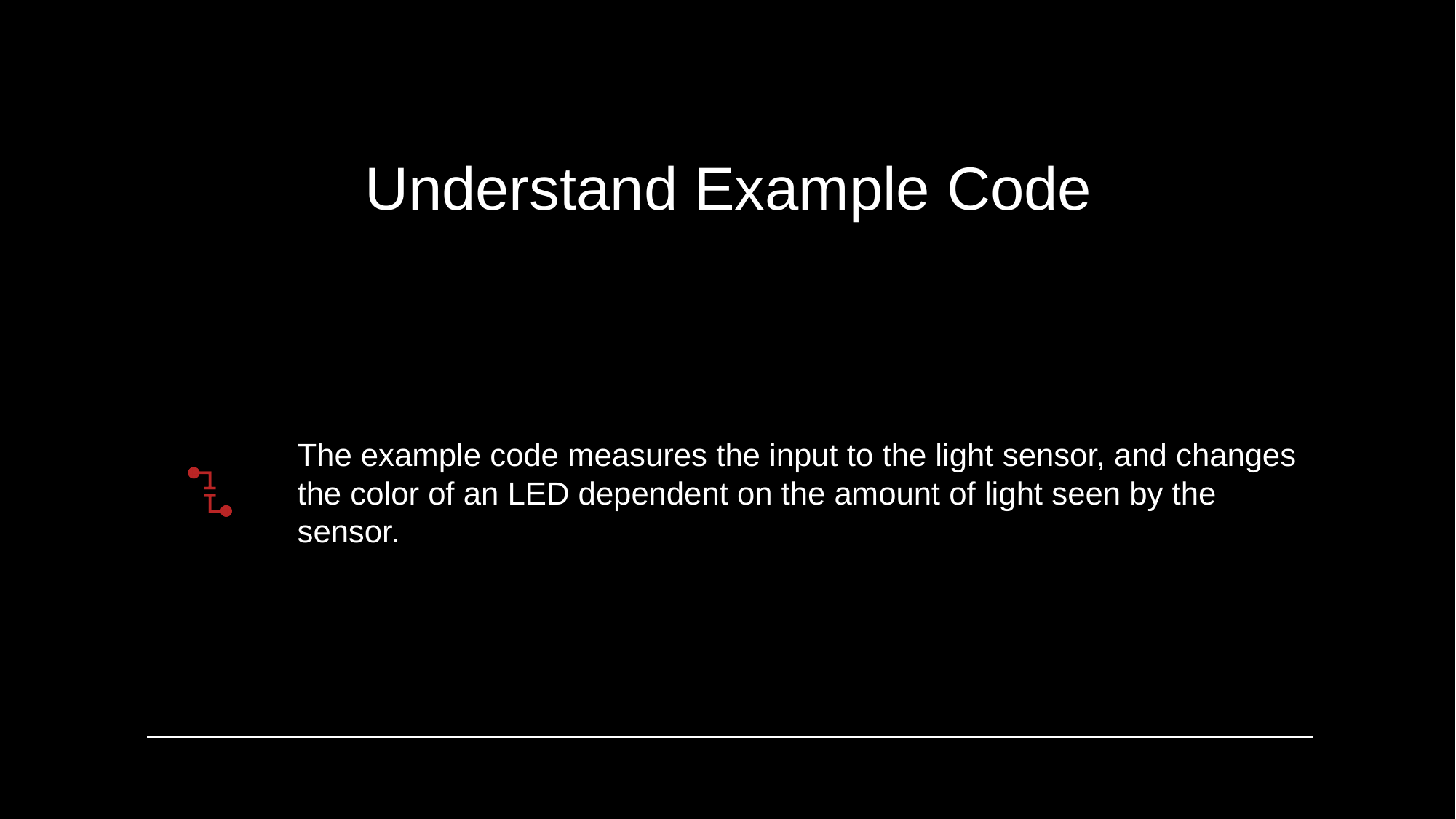

# Understand Example Code
The example code measures the input to the light sensor, and changes the color of an LED dependent on the amount of light seen by the sensor.